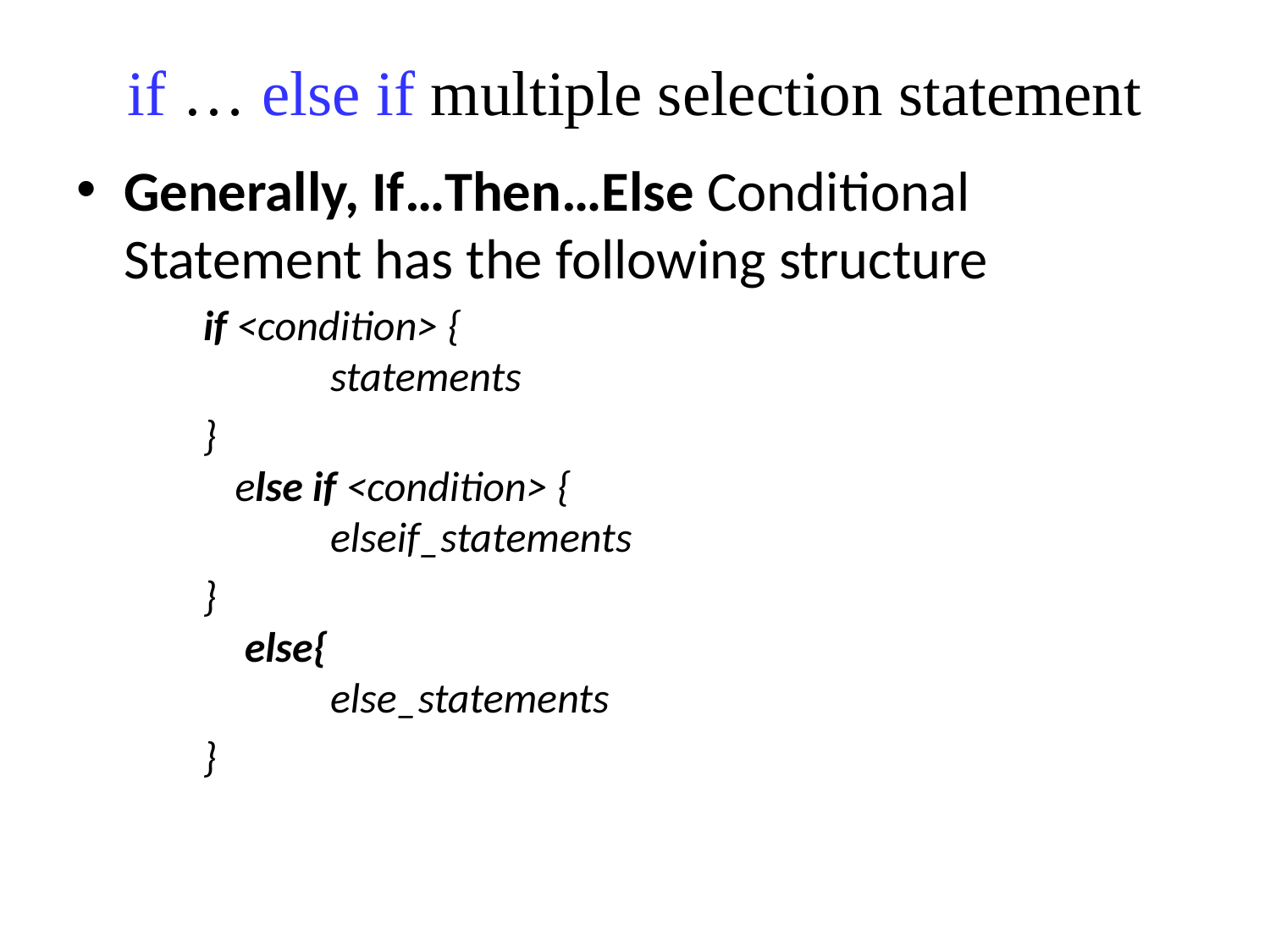

# if … else if multiple selection statement
Generally, If…Then…Else Conditional Statement has the following structure
if <condition> {
          statements
}
else if <condition> {
          elseif_statements
}
 else{
          else_statements
}